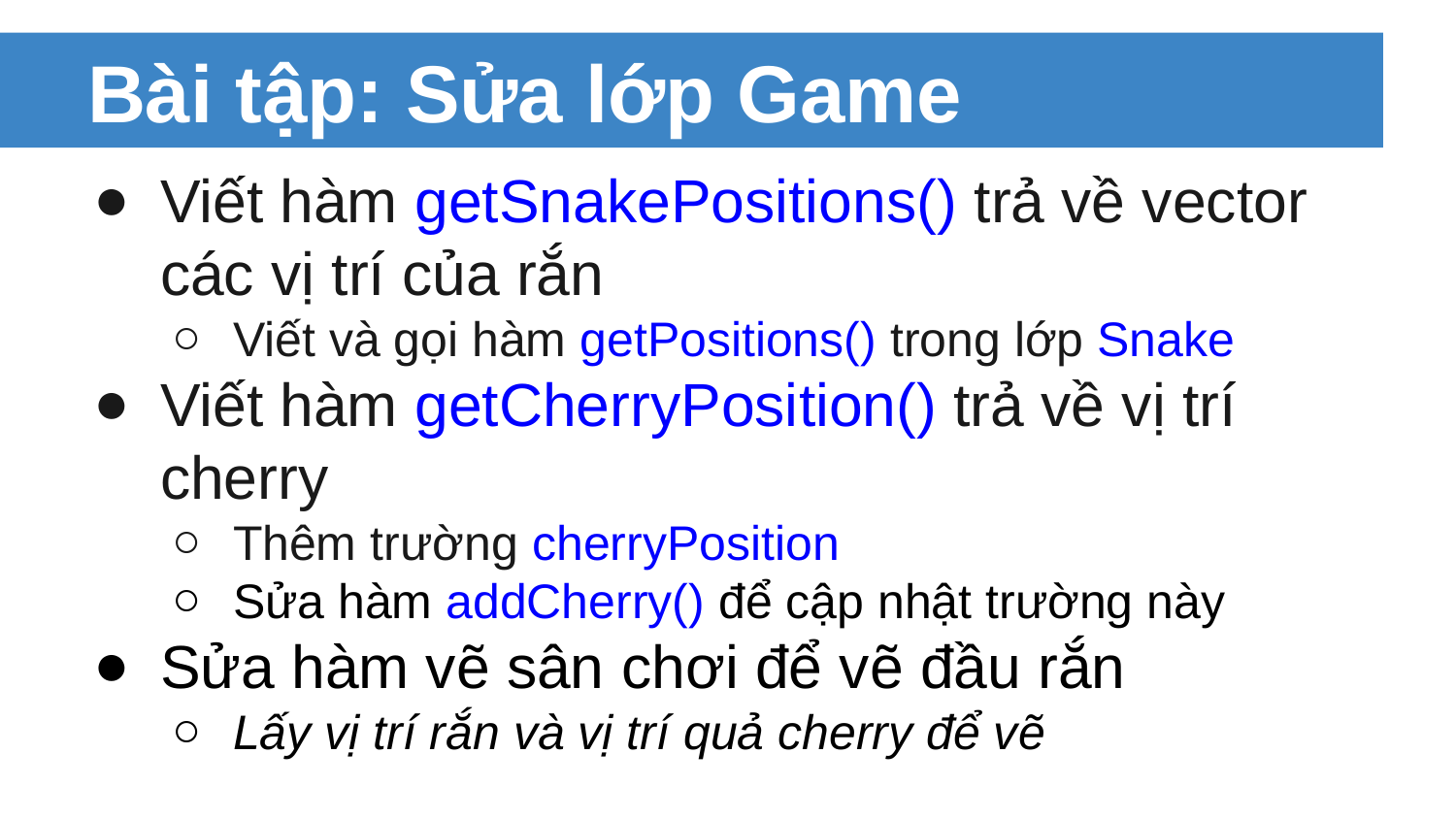

# Bài tập: Sửa lớp Game
Viết hàm getSnakePositions() trả về vector các vị trí của rắn
Viết và gọi hàm getPositions() trong lớp Snake
Viết hàm getCherryPosition() trả về vị trí cherry
Thêm trường cherryPosition
Sửa hàm addCherry() để cập nhật trường này
Sửa hàm vẽ sân chơi để vẽ đầu rắn
Lấy vị trí rắn và vị trí quả cherry để vẽ